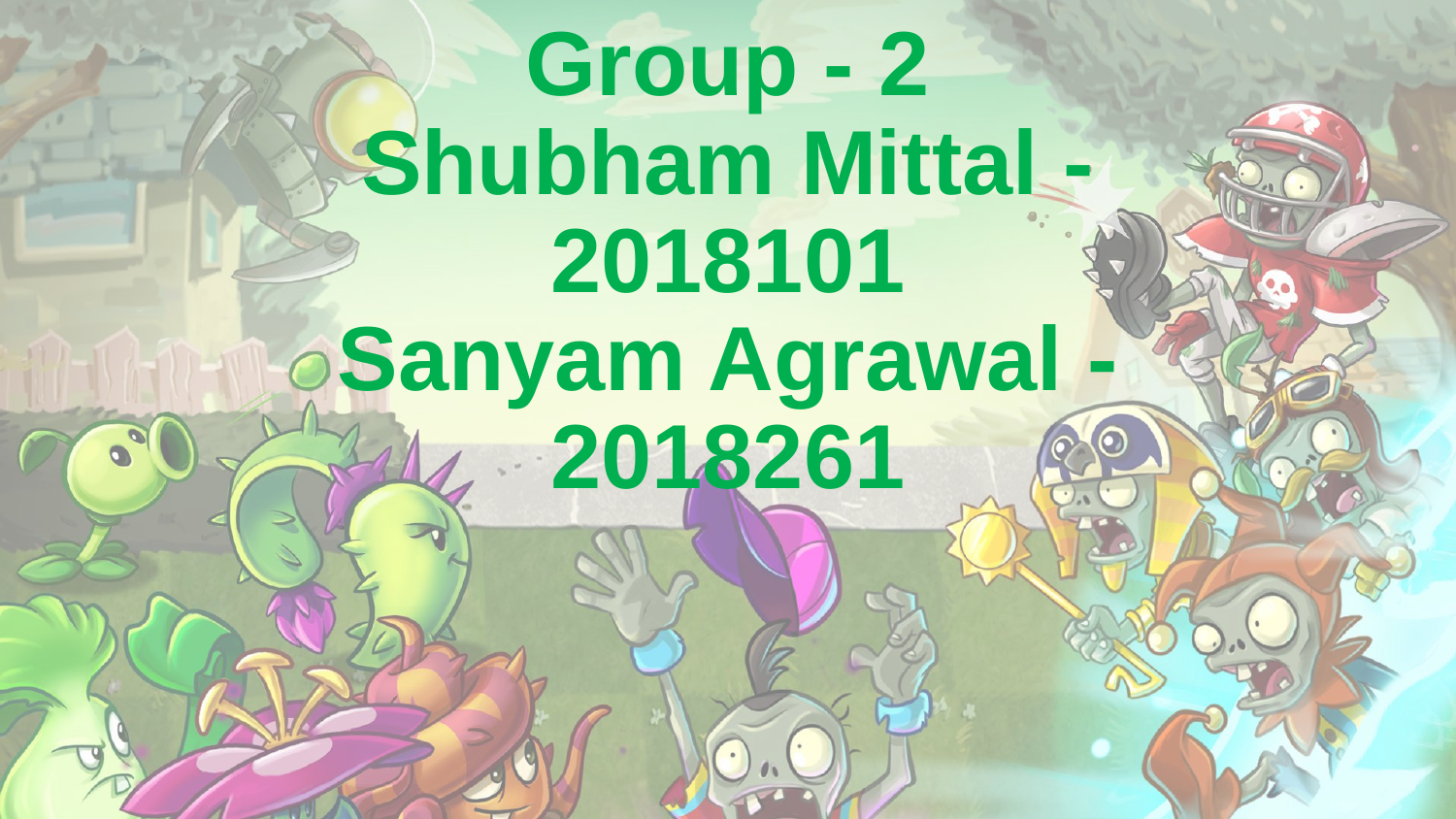

# Group - 2 Shubham Mittal - 2018101 Sanyam Agrawal - 2018261